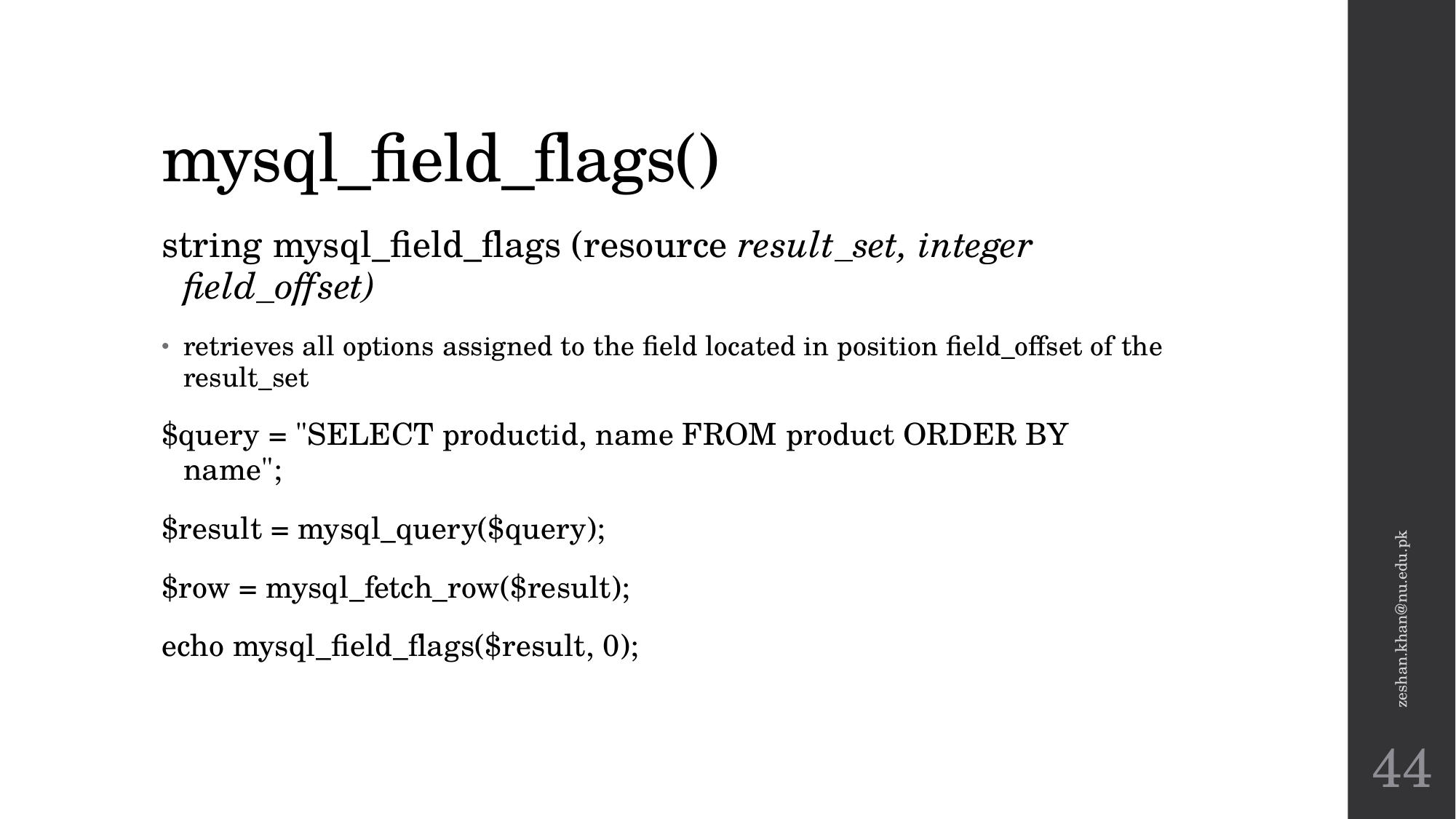

# mysql_field_flags()
string mysql_field_flags (resource result_set, integer field_offset)
retrieves all options assigned to the field located in position field_offset of the result_set
$query = "SELECT productid, name FROM product ORDER BY name";
$result = mysql_query($query);
$row = mysql_fetch_row($result);
echo mysql_field_flags($result, 0);
zeshan.khan@nu.edu.pk
44